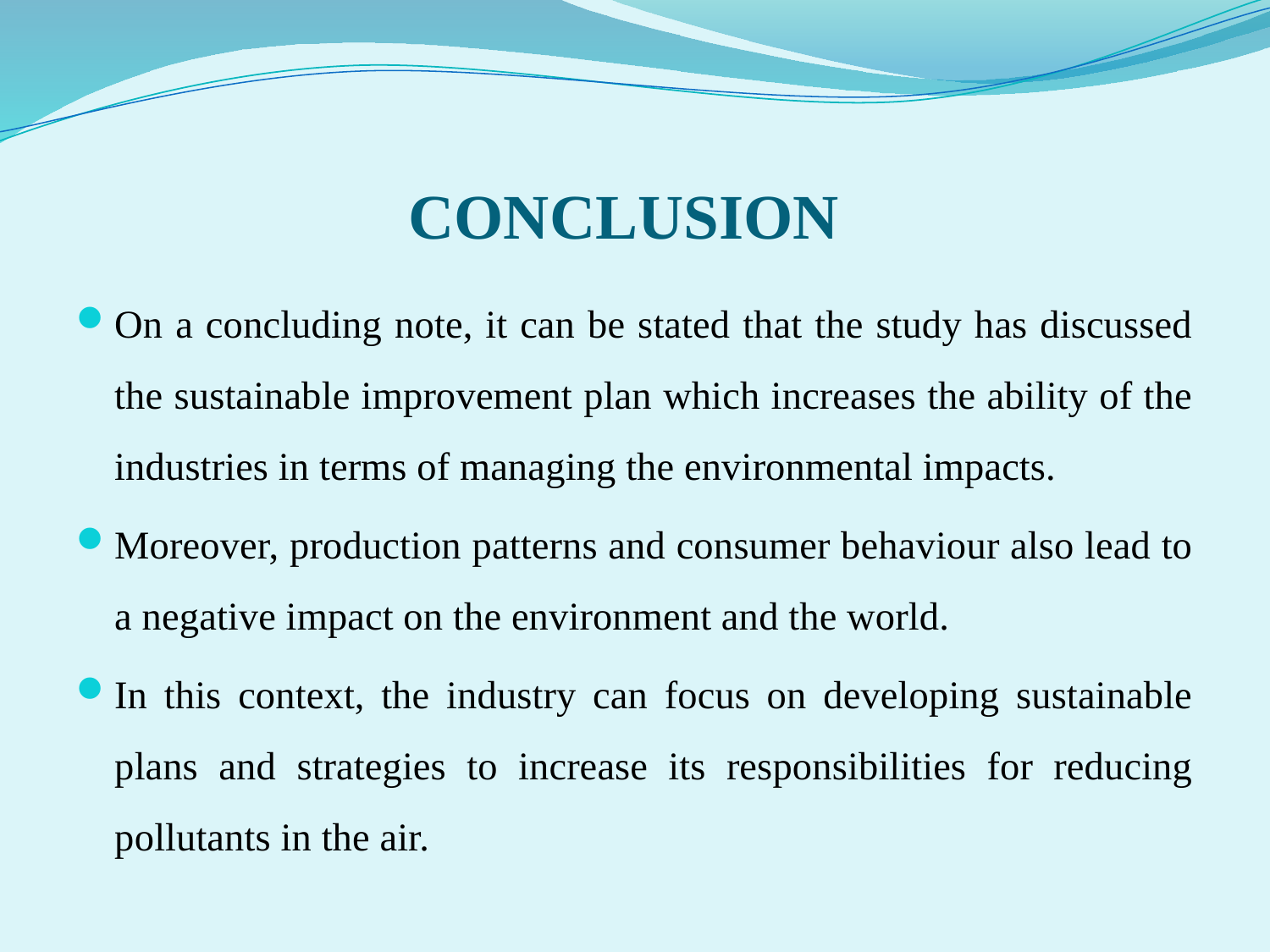

# CONCLUSION
On a concluding note, it can be stated that the study has discussed the sustainable improvement plan which increases the ability of the industries in terms of managing the environmental impacts.
Moreover, production patterns and consumer behaviour also lead to a negative impact on the environment and the world.
In this context, the industry can focus on developing sustainable plans and strategies to increase its responsibilities for reducing pollutants in the air.